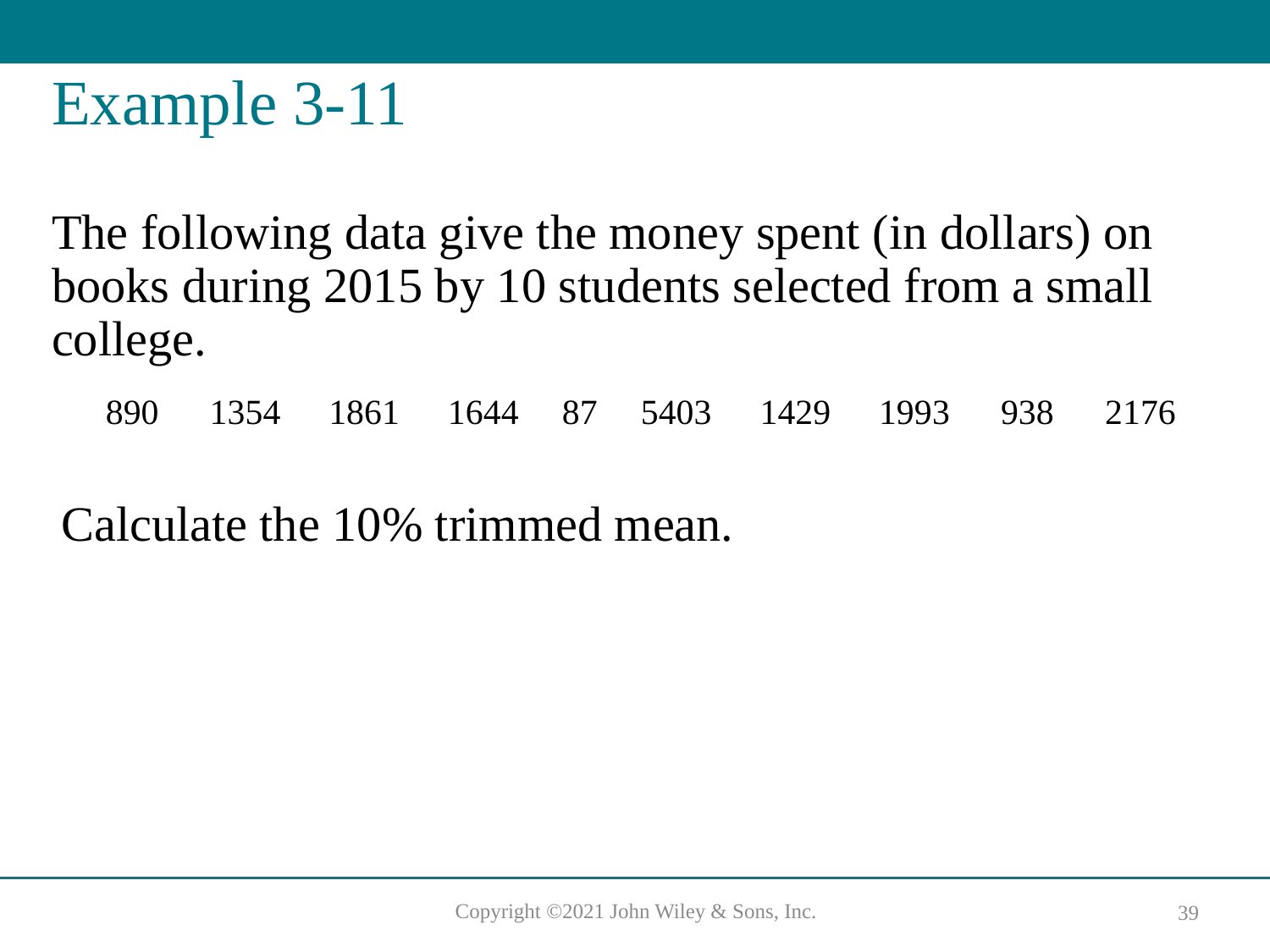

# Example 3-11
The following data give the money spent (in dollars) on books during 2015 by 10 students selected from a small college.
| 890 | 1354 | 1861 | 1644 | 87 | 5403 | 1429 | 1993 | 938 | 2176 |
| --- | --- | --- | --- | --- | --- | --- | --- | --- | --- |
Calculate the 10% trimmed mean.